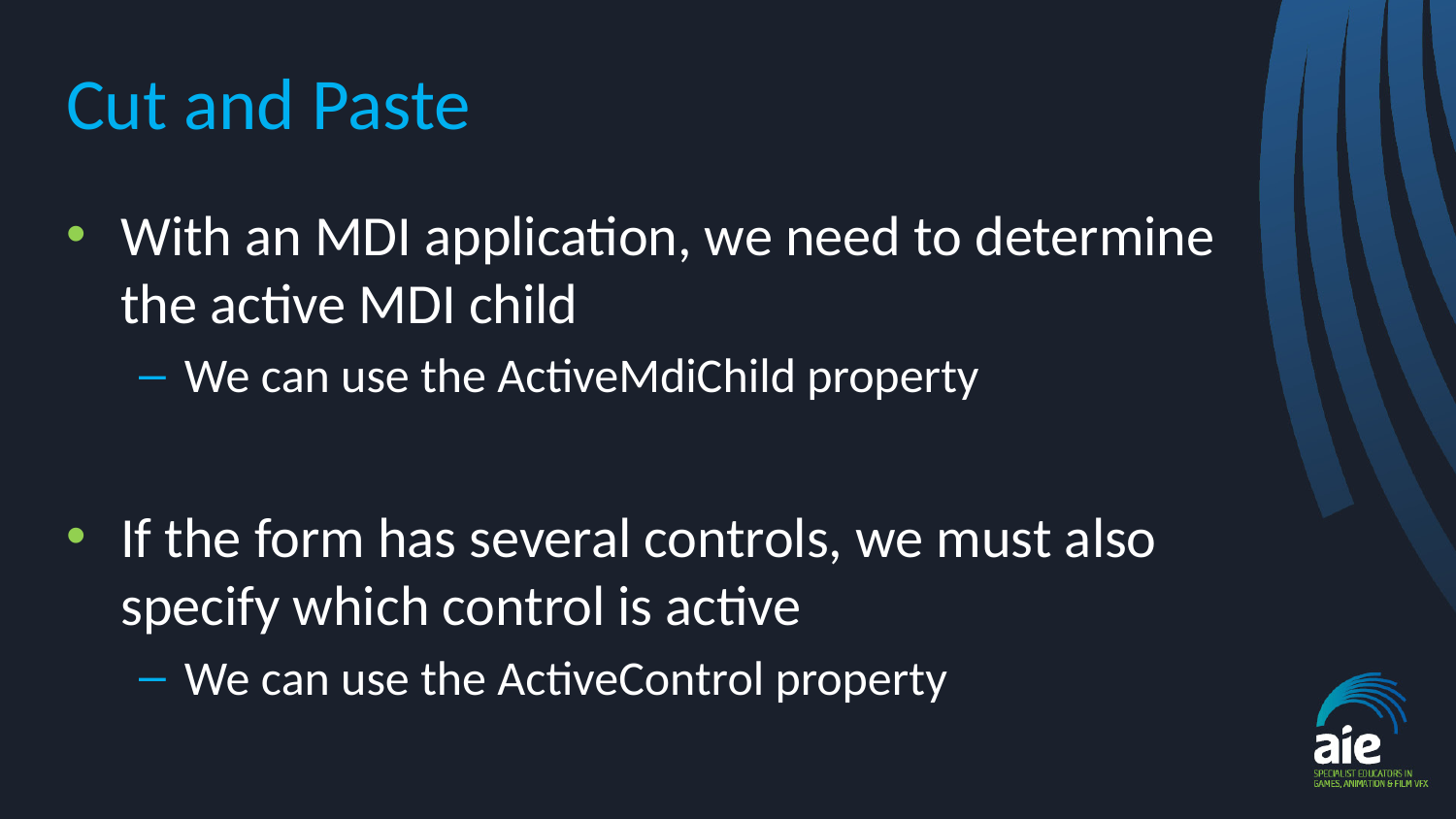

# Cut and Paste
With an MDI application, we need to determine the active MDI child
We can use the ActiveMdiChild property

If the form has several controls, we must also specify which control is active
We can use the ActiveControl property